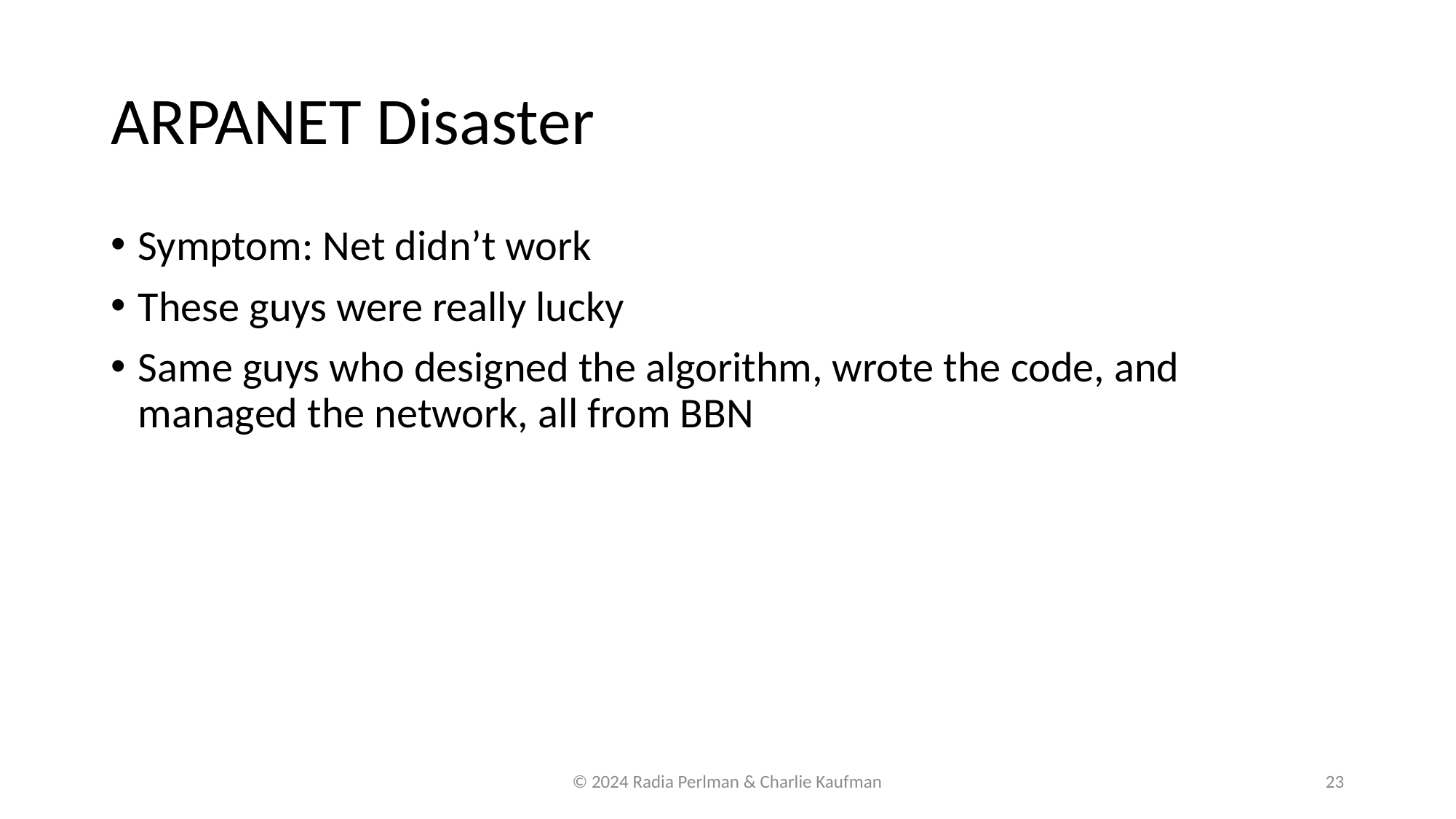

# ARPANET Disaster
Symptom: Net didn’t work
These guys were really lucky
Same guys who designed the algorithm, wrote the code, and managed the network, all from BBN

© 2024 Radia Perlman & Charlie Kaufman
23